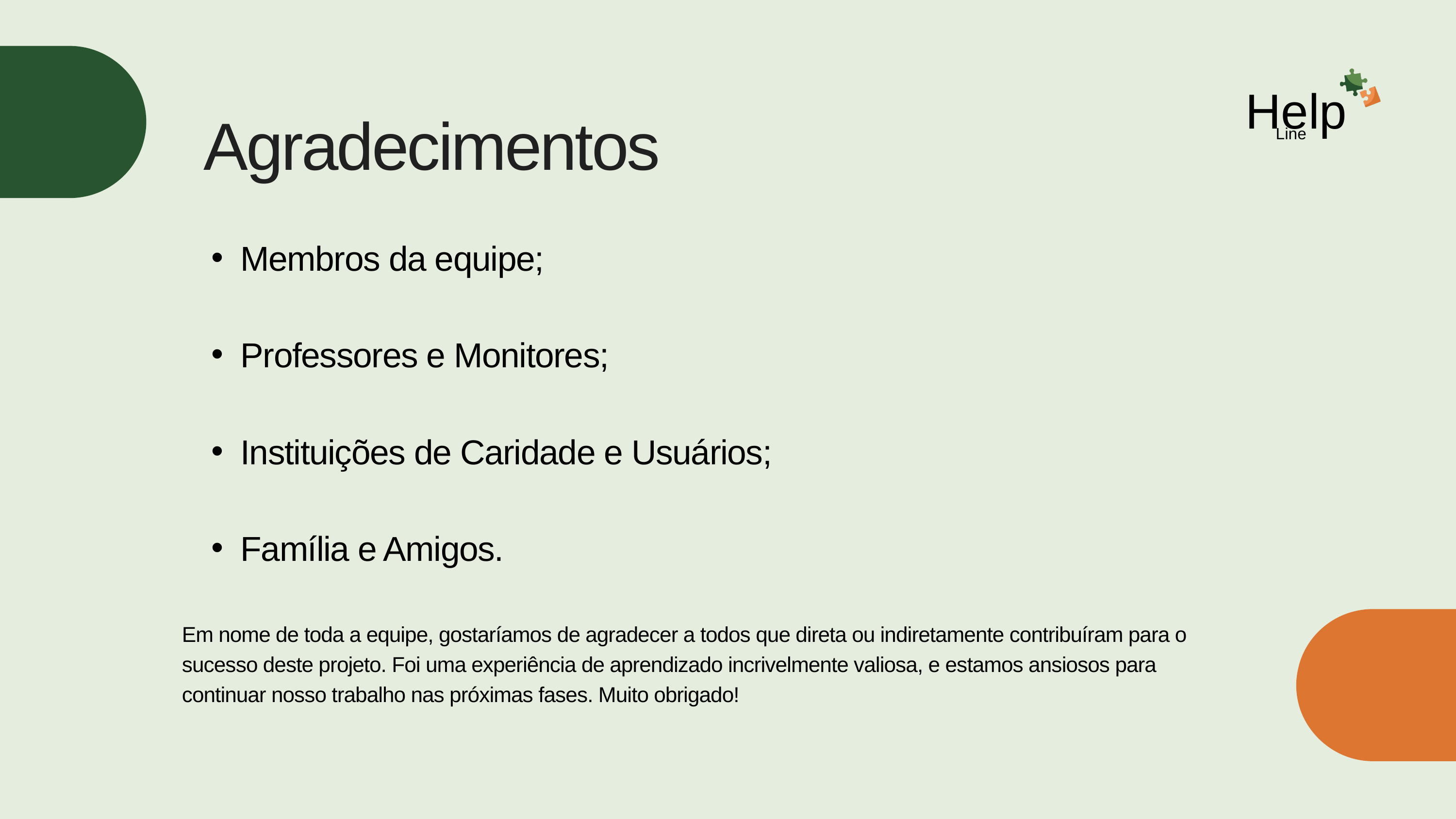

Help
Agradecimentos
Line
Membros da equipe;

Professores e Monitores;

Instituições de Caridade e Usuários;

Família e Amigos.

Em nome de toda a equipe, gostaríamos de agradecer a todos que direta ou indiretamente contribuíram para o sucesso deste projeto. Foi uma experiência de aprendizado incrivelmente valiosa, e estamos ansiosos para continuar nosso trabalho nas próximas fases. Muito obrigado!